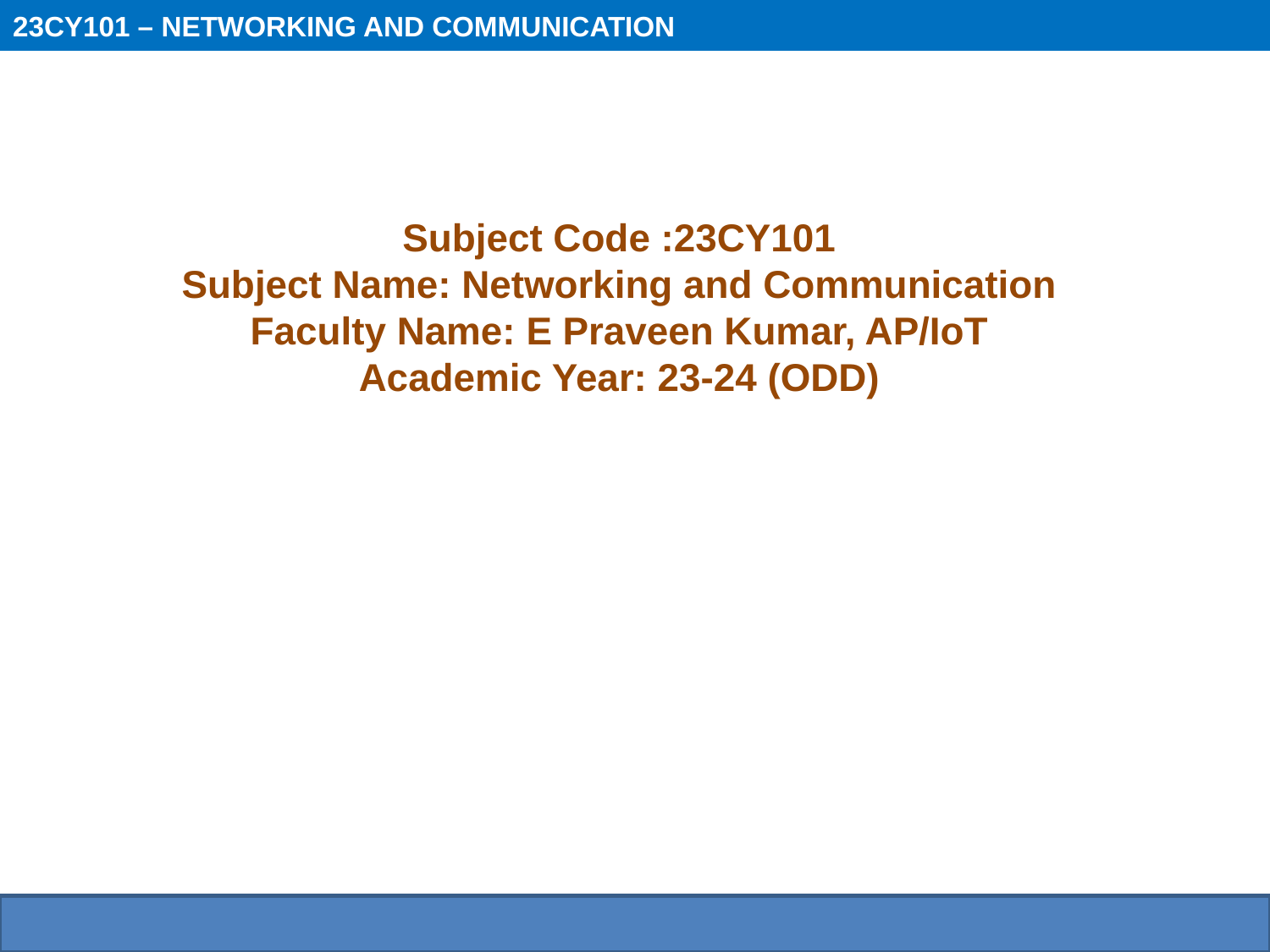

23CY101 – NETWORKING AND COMMUNICATION
Subject Code :23CY101
Subject Name: Networking and Communication
Faculty Name: E Praveen Kumar, AP/IoT
Academic Year: 23-24 (ODD)
1